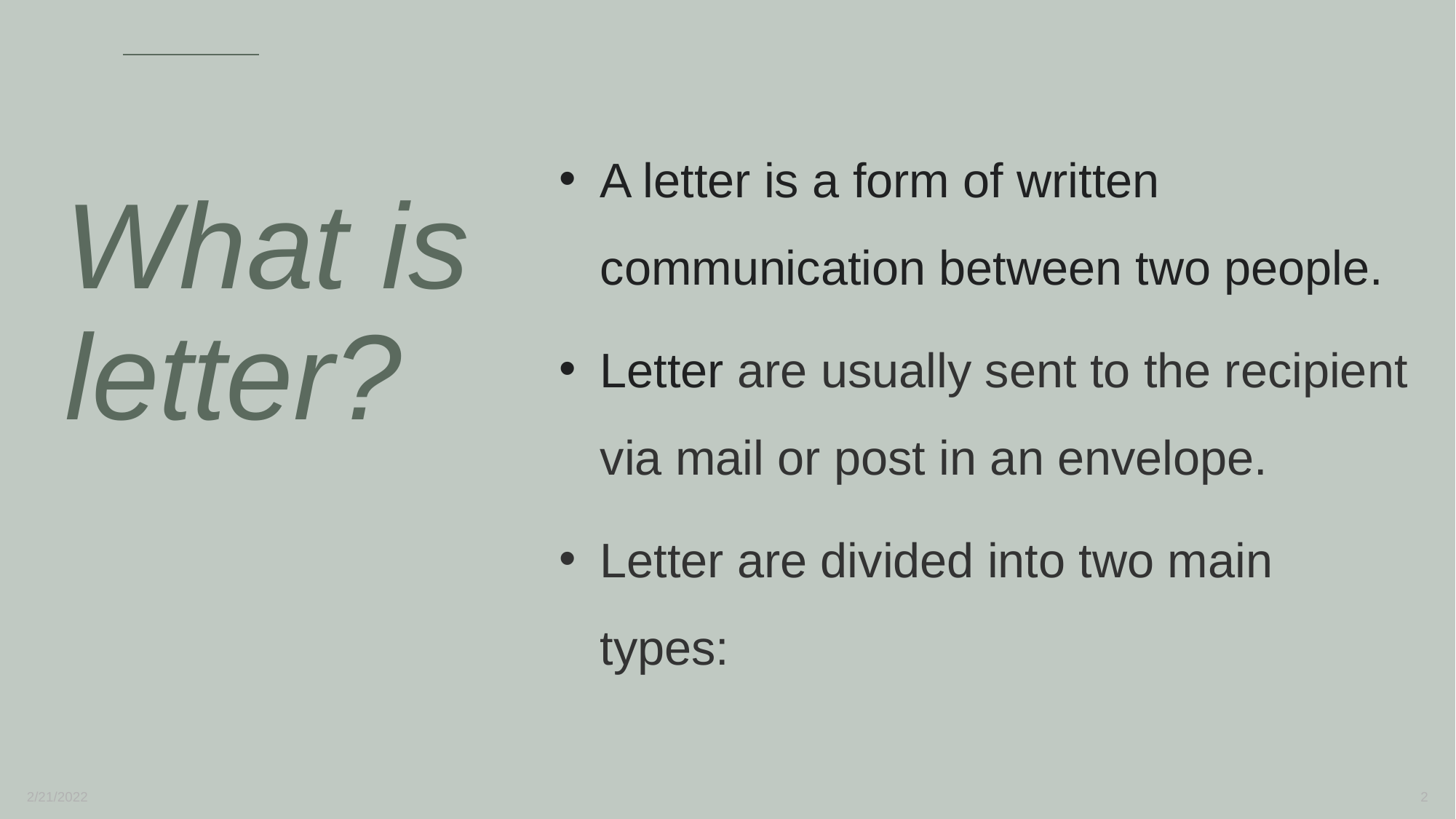

A letter is a form of written communication between two people.
Letter are usually sent to the recipient via mail or post in an envelope.
Letter are divided into two main types:

# What is letter?
2/21/2022
2